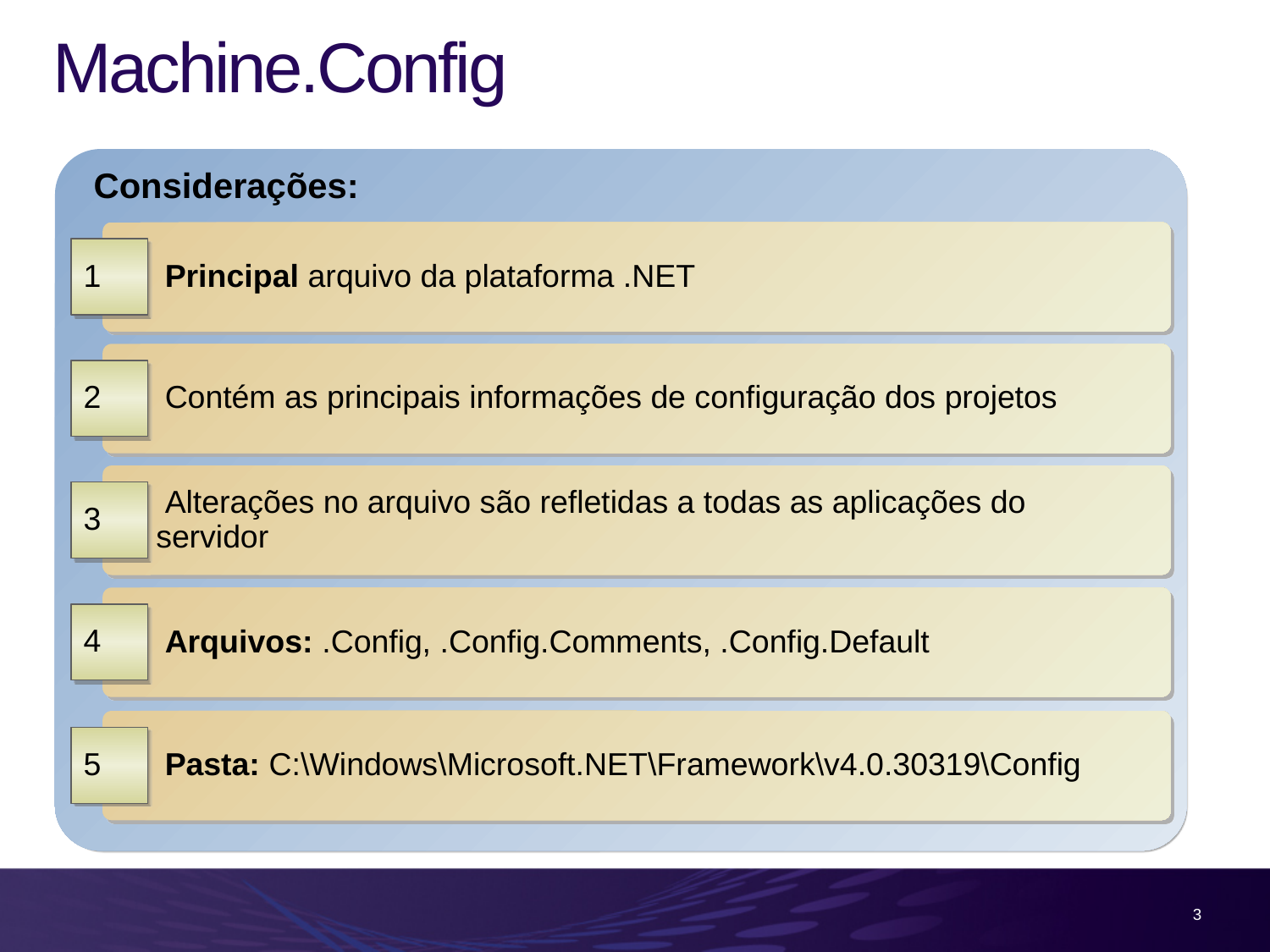

# Machine.Config
Considerações:

 Principal arquivo da plataforma .NET
1
 Contém as principais informações de configuração dos projetos
2
 Alterações no arquivo são refletidas a todas as aplicações do servidor
3
 Arquivos: .Config, .Config.Comments, .Config.Default
4
 Pasta: C:\Windows\Microsoft.NET\Framework\v4.0.30319\Config
5
3